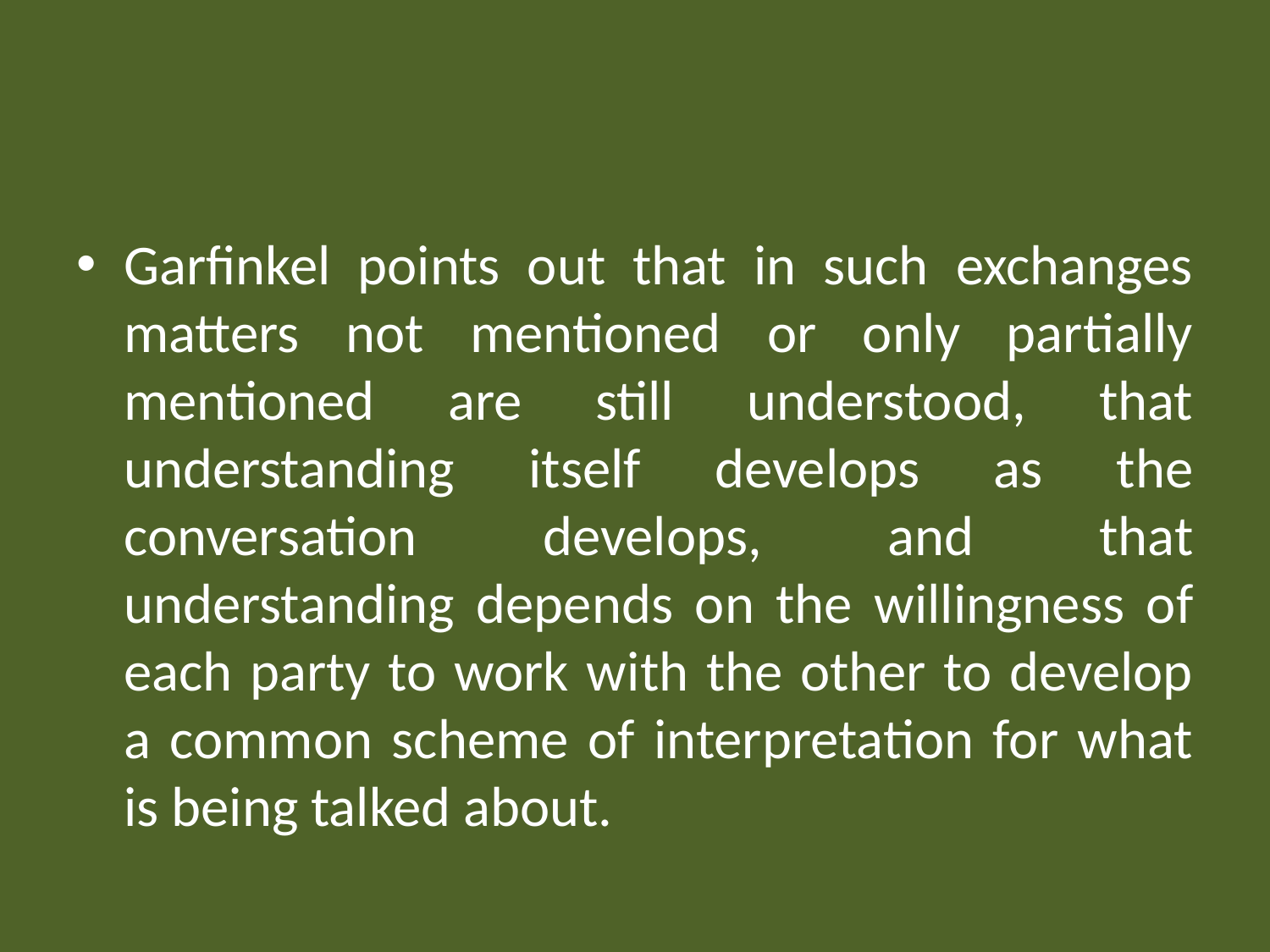

#
Garﬁnkel points out that in such exchanges matters not mentioned or only partially mentioned are still understood, that understanding itself develops as the conversation develops, and that understanding depends on the willingness of each party to work with the other to develop a common scheme of interpretation for what is being talked about.